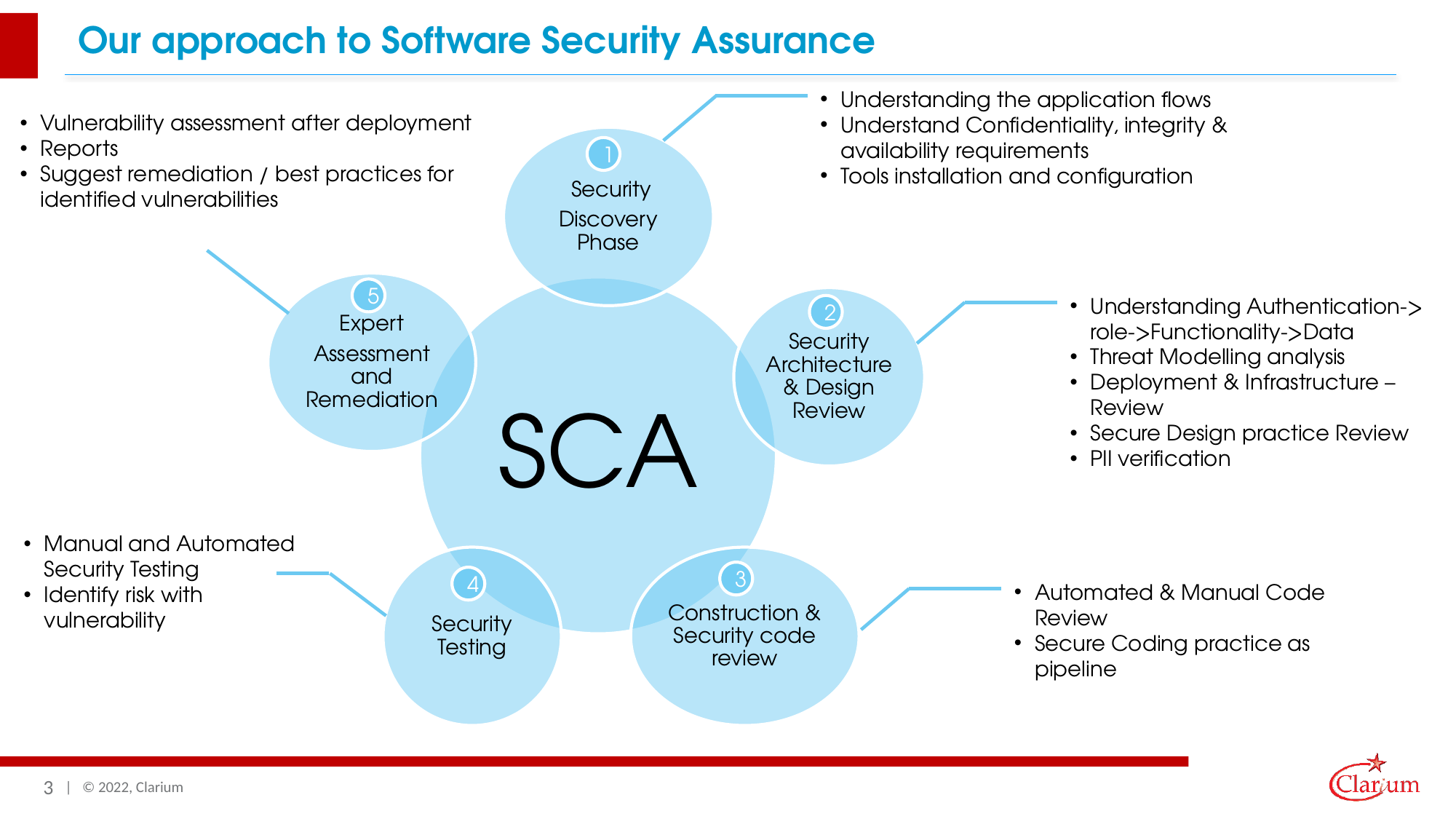

Our approach to Software Security Assurance
Understanding the application flows
Understand Confidentiality, integrity & availability requirements
Tools installation and configuration
Vulnerability assessment after deployment
Reports
Suggest remediation / best practices for identified vulnerabilities

SCA
 Security
Discovery Phase
Security Architecture & Design Review
Construction & Security code review
Security Testing
Expert
Assessment and Remediation
1
5
Understanding Authentication-> role->Functionality->Data
Threat Modelling analysis
Deployment & Infrastructure – Review
Secure Design practice Review
PII verification
2
Manual and Automated Security Testing
Identify risk with vulnerability
3
4
Automated & Manual Code Review
Secure Coding practice as pipeline